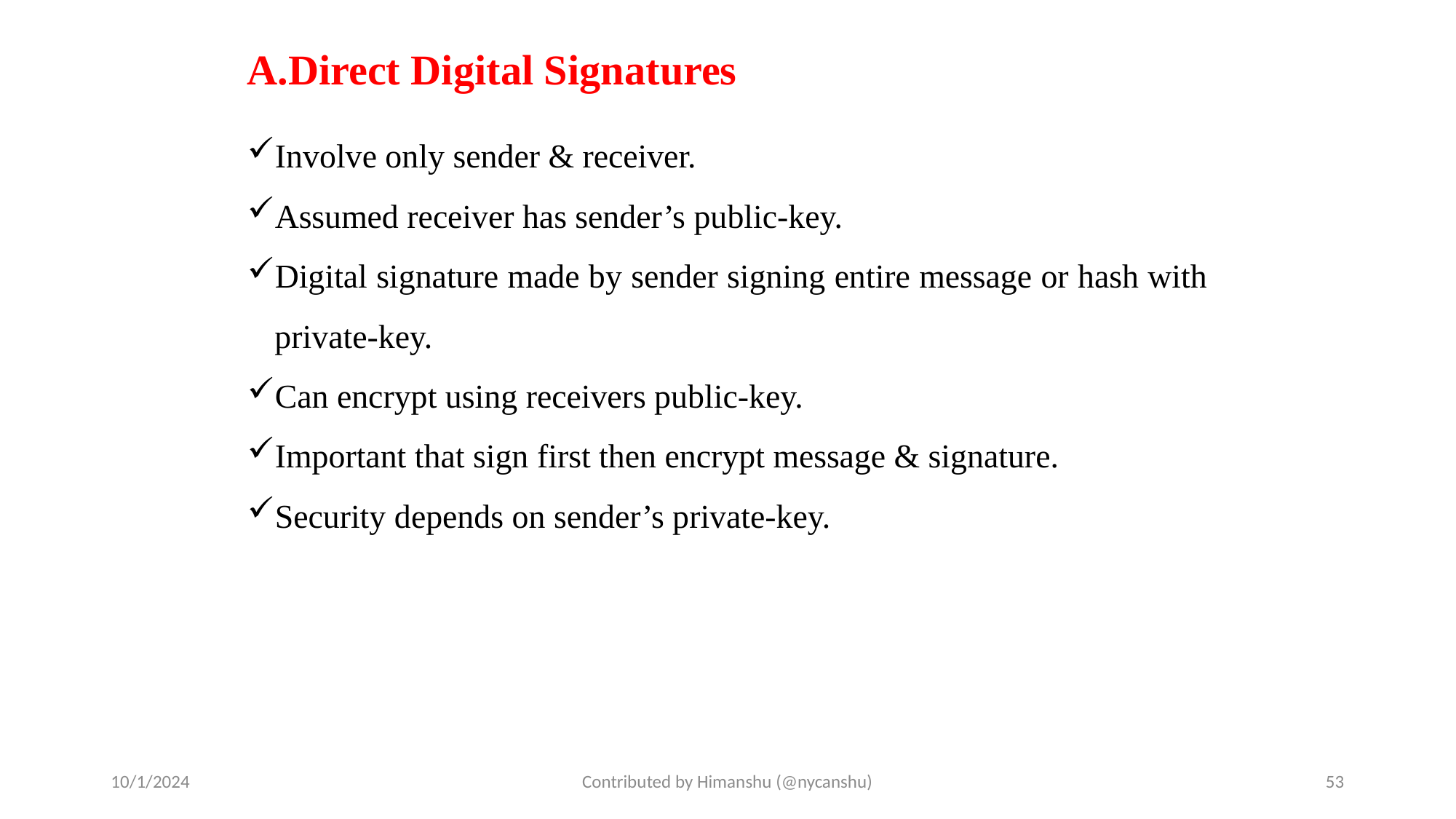

# A.Direct Digital Signatures
Involve only sender & receiver.
Assumed receiver has sender’s public-key.
Digital signature made by sender signing entire message or hash with private-key.
Can encrypt using receivers public-key.
Important that sign first then encrypt message & signature.
Security depends on sender’s private-key.
10/1/2024
Contributed by Himanshu (@nycanshu)
53